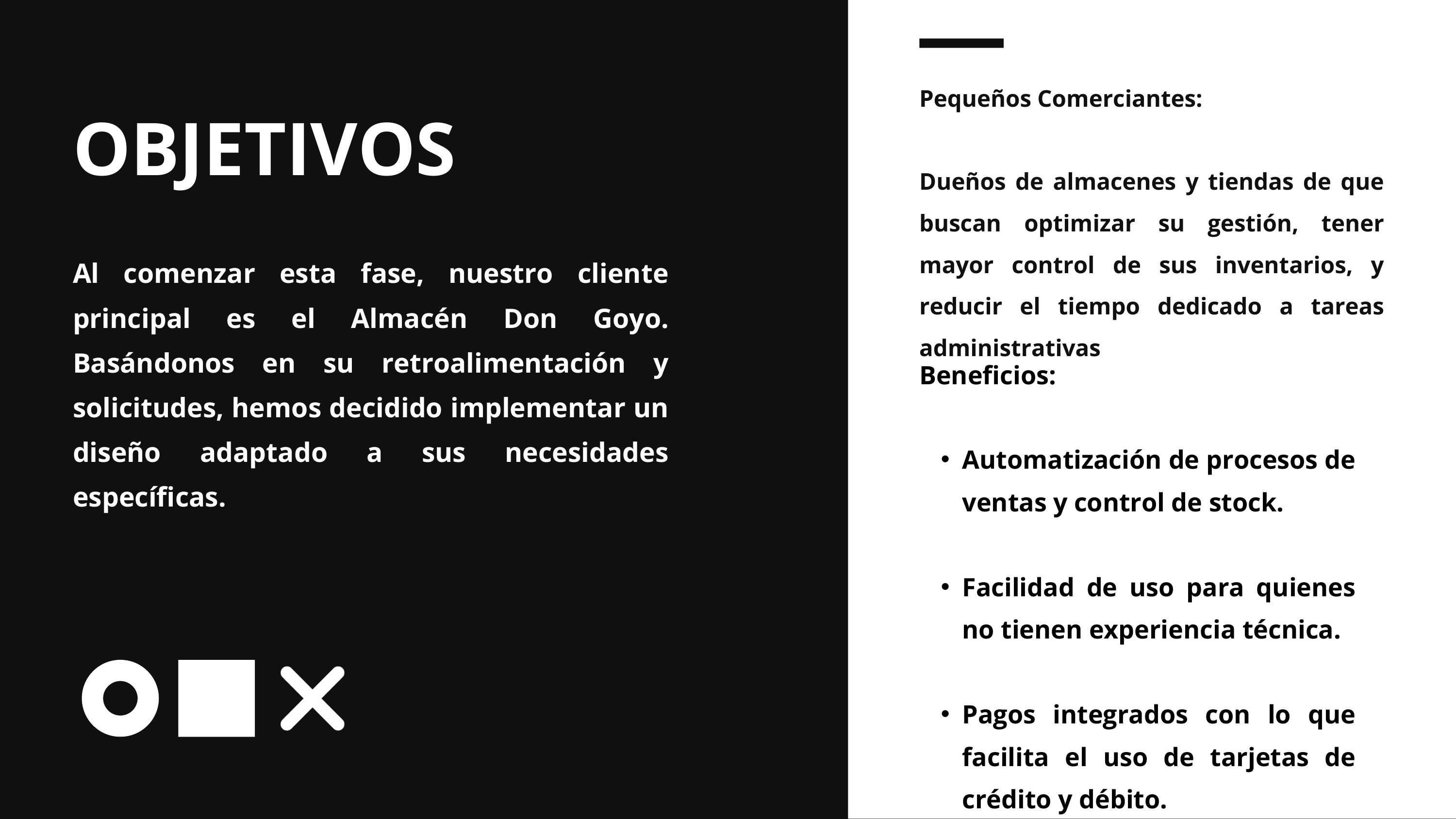

Pequeños Comerciantes:

Dueños de almacenes y tiendas de que buscan optimizar su gestión, tener mayor control de sus inventarios, y reducir el tiempo dedicado a tareas administrativas
OBJETIVOS
Al comenzar esta fase, nuestro cliente principal es el Almacén Don Goyo. Basándonos en su retroalimentación y solicitudes, hemos decidido implementar un diseño adaptado a sus necesidades específicas.
Beneficios:

Automatización de procesos de ventas y control de stock.

Facilidad de uso para quienes no tienen experiencia técnica.

Pagos integrados con lo que facilita el uso de tarjetas de crédito y débito.